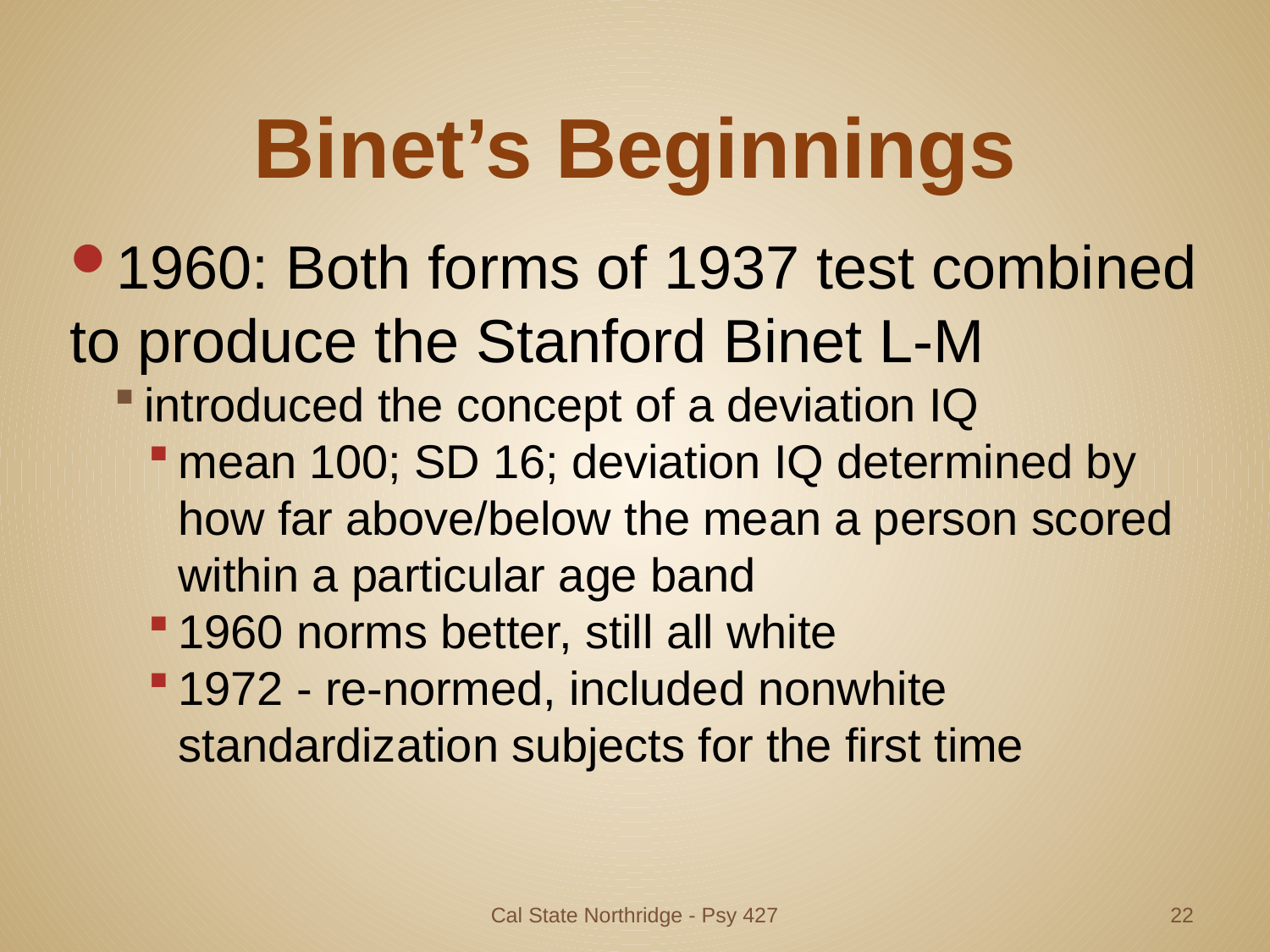

# Binet’s Beginnings
1960: Both forms of 1937 test combined to produce the Stanford Binet L-M
introduced the concept of a deviation IQ
mean 100; SD 16; deviation IQ determined by how far above/below the mean a person scored within a particular age band
1960 norms better, still all white
1972 - re-normed, included nonwhite standardization subjects for the first time
Cal State Northridge - Psy 427
22